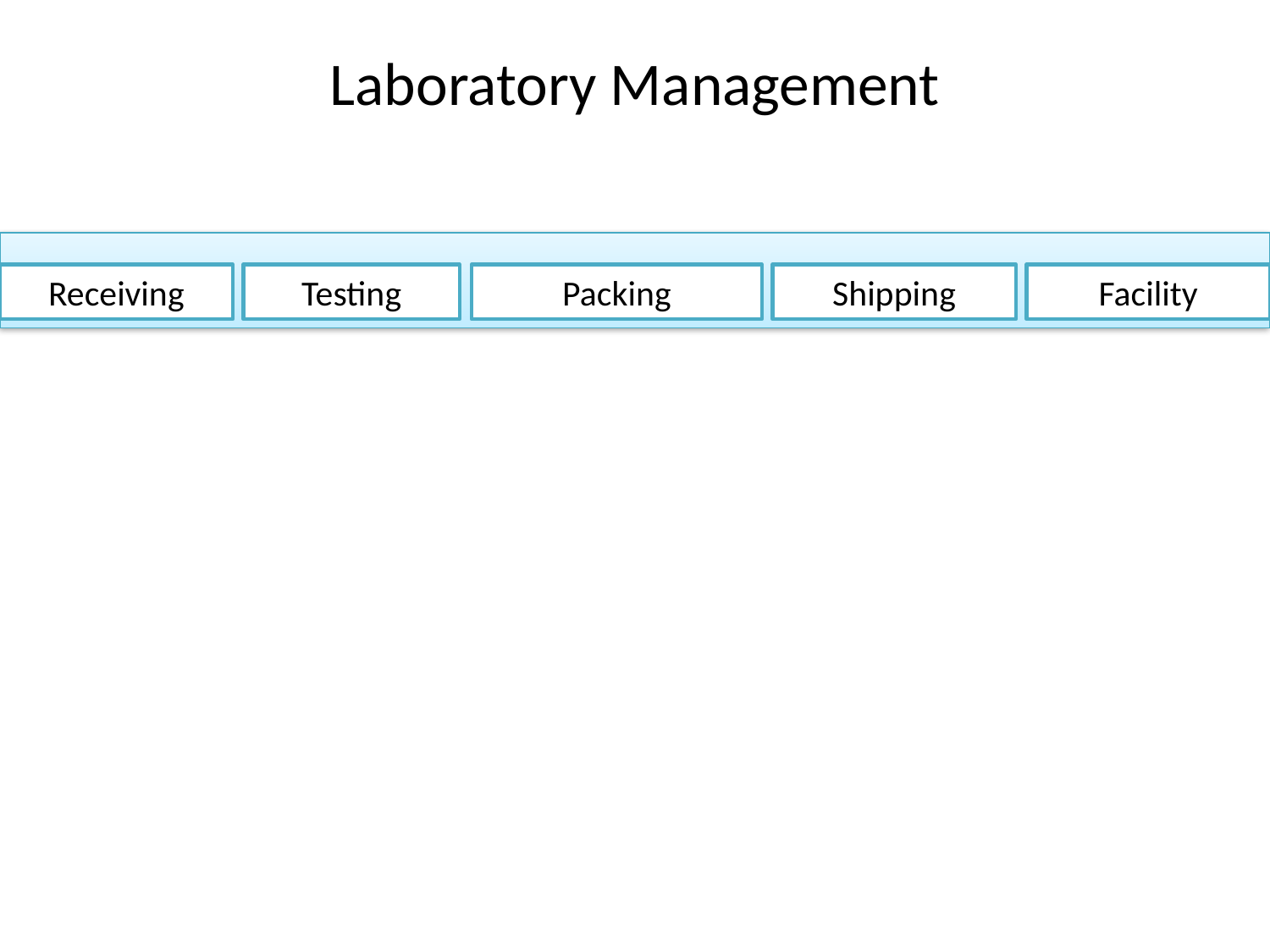

# Laboratory Management

Receiving
Testing
Packing
Shipping
Facility